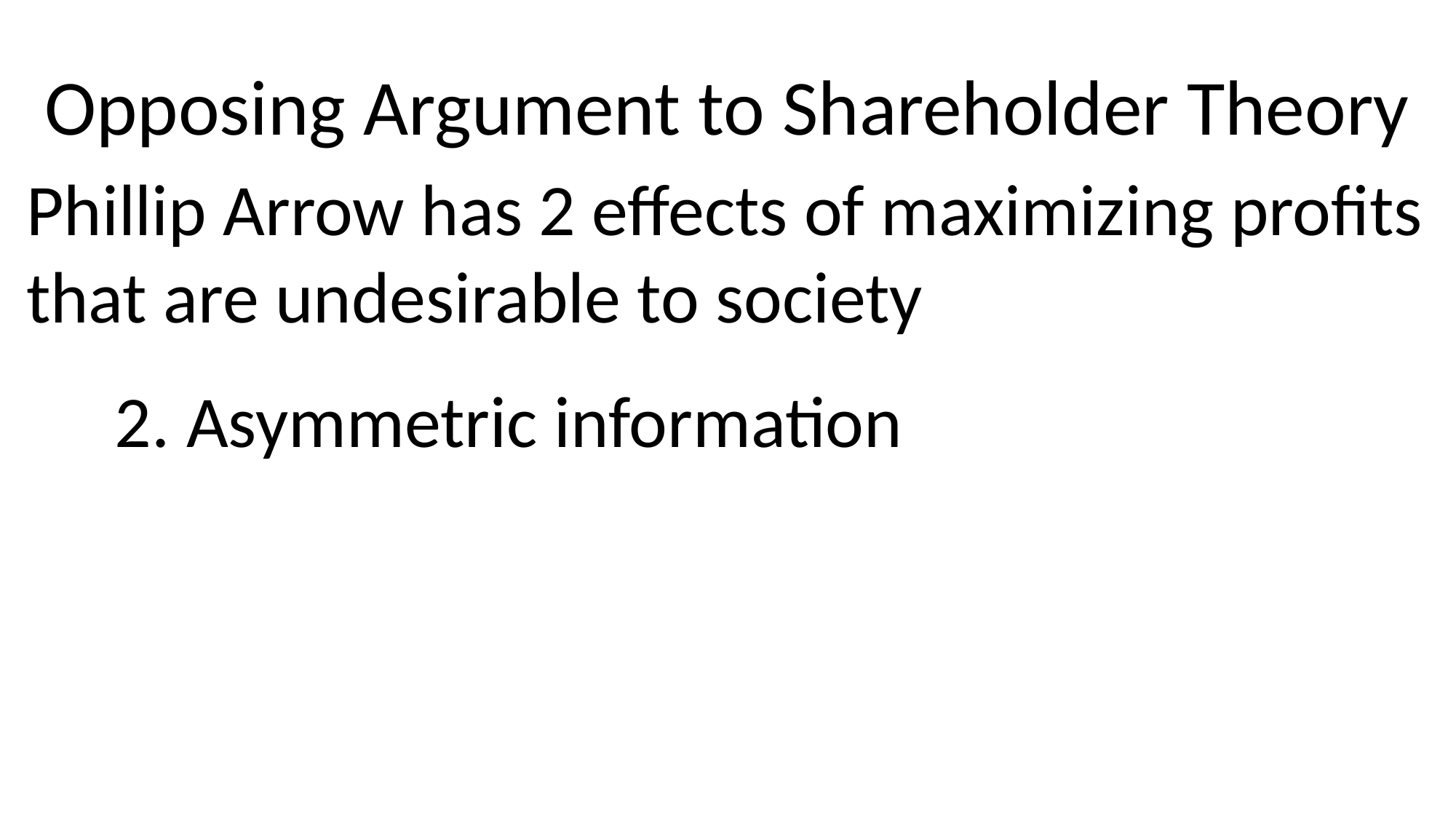

# Opposing Argument to Shareholder Theory
Phillip Arrow has 2 effects of maximizing profits that are undesirable to society
2. Asymmetric information